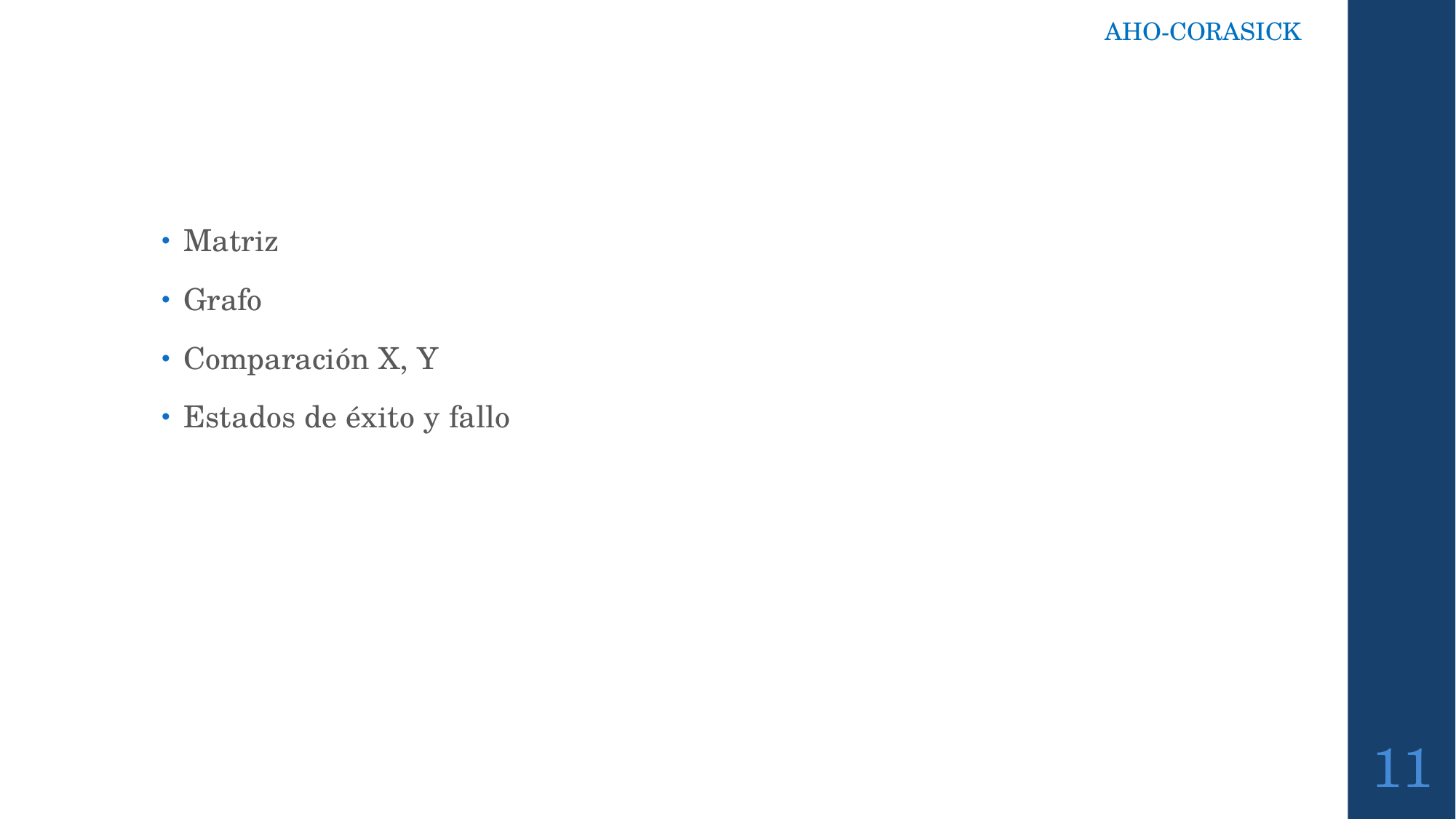

AHO-CORASICK
#
Matriz
Grafo
Comparación X, Y
Estados de éxito y fallo
11